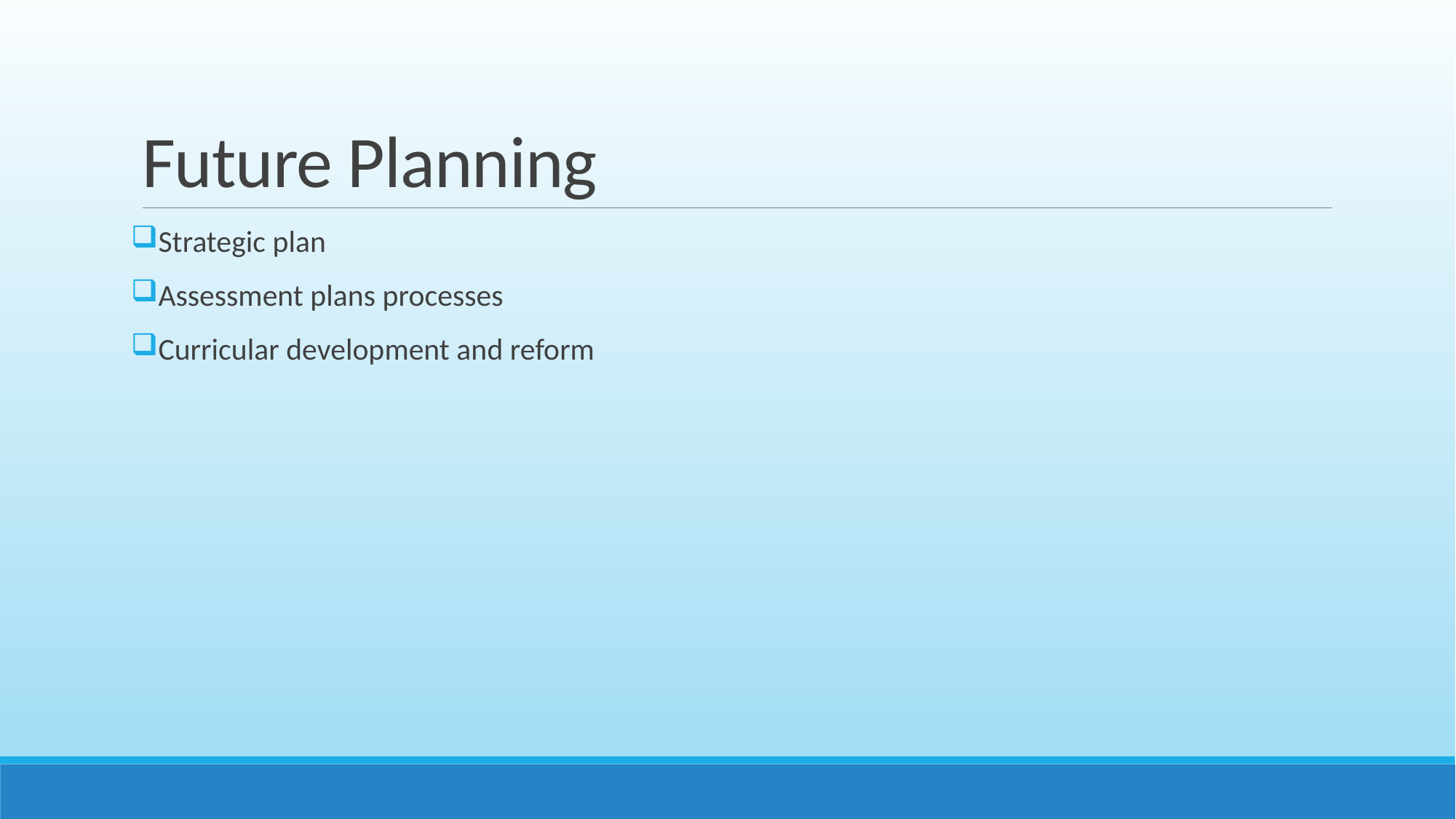

# Future Planning
Strategic plan
Assessment plans processes
Curricular development and reform